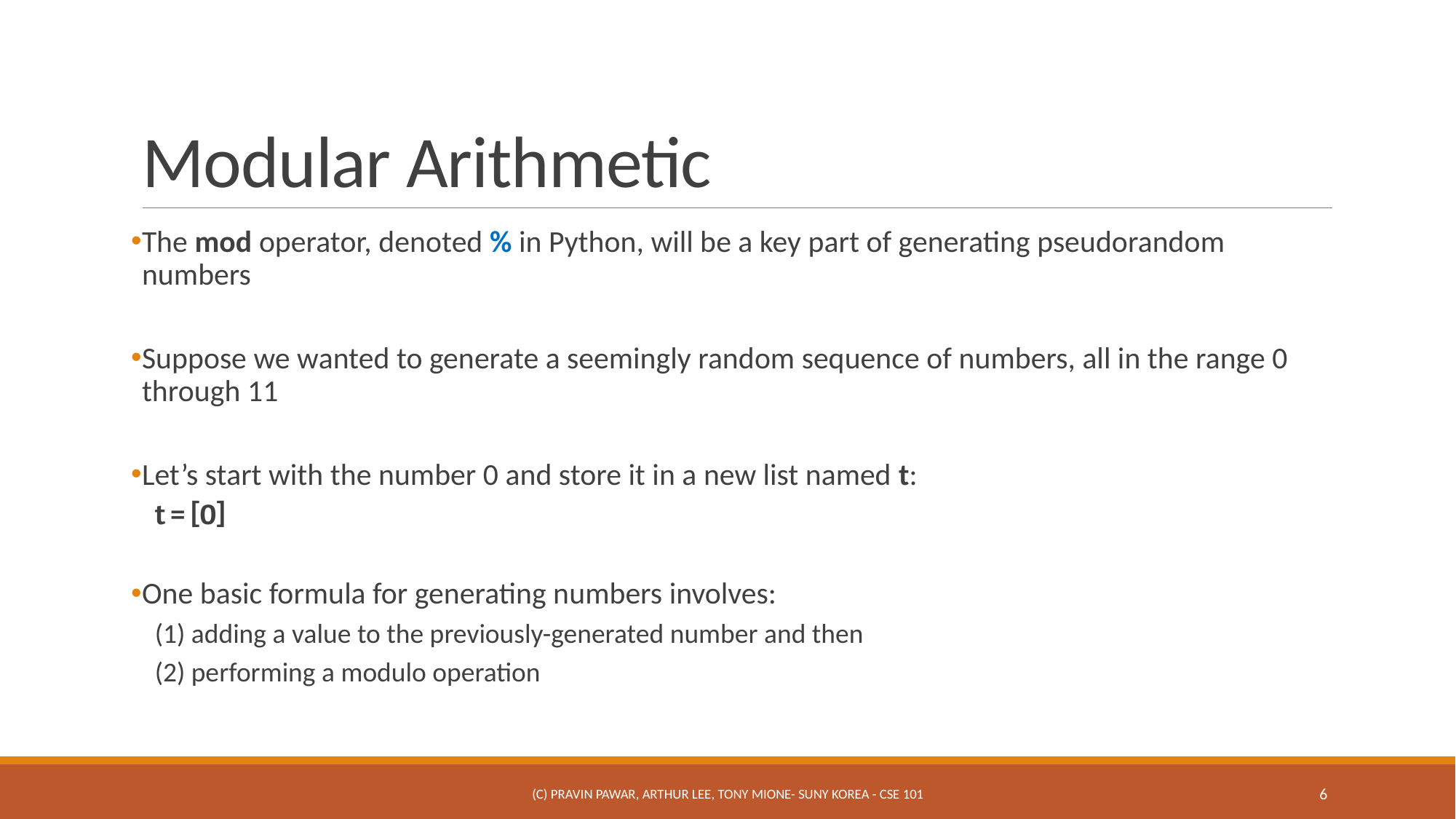

# Modular Arithmetic
The mod operator, denoted % in Python, will be a key part of generating pseudorandom numbers

Suppose we wanted to generate a seemingly random sequence of numbers, all in the range 0 through 11

Let’s start with the number 0 and store it in a new list named t:
t = [0]

One basic formula for generating numbers involves:
(1) adding a value to the previously-generated number and then
(2) performing a modulo operation

(c) Pravin Pawar, Arthur Lee, Tony Mione- SUNY Korea - CSE 101
6